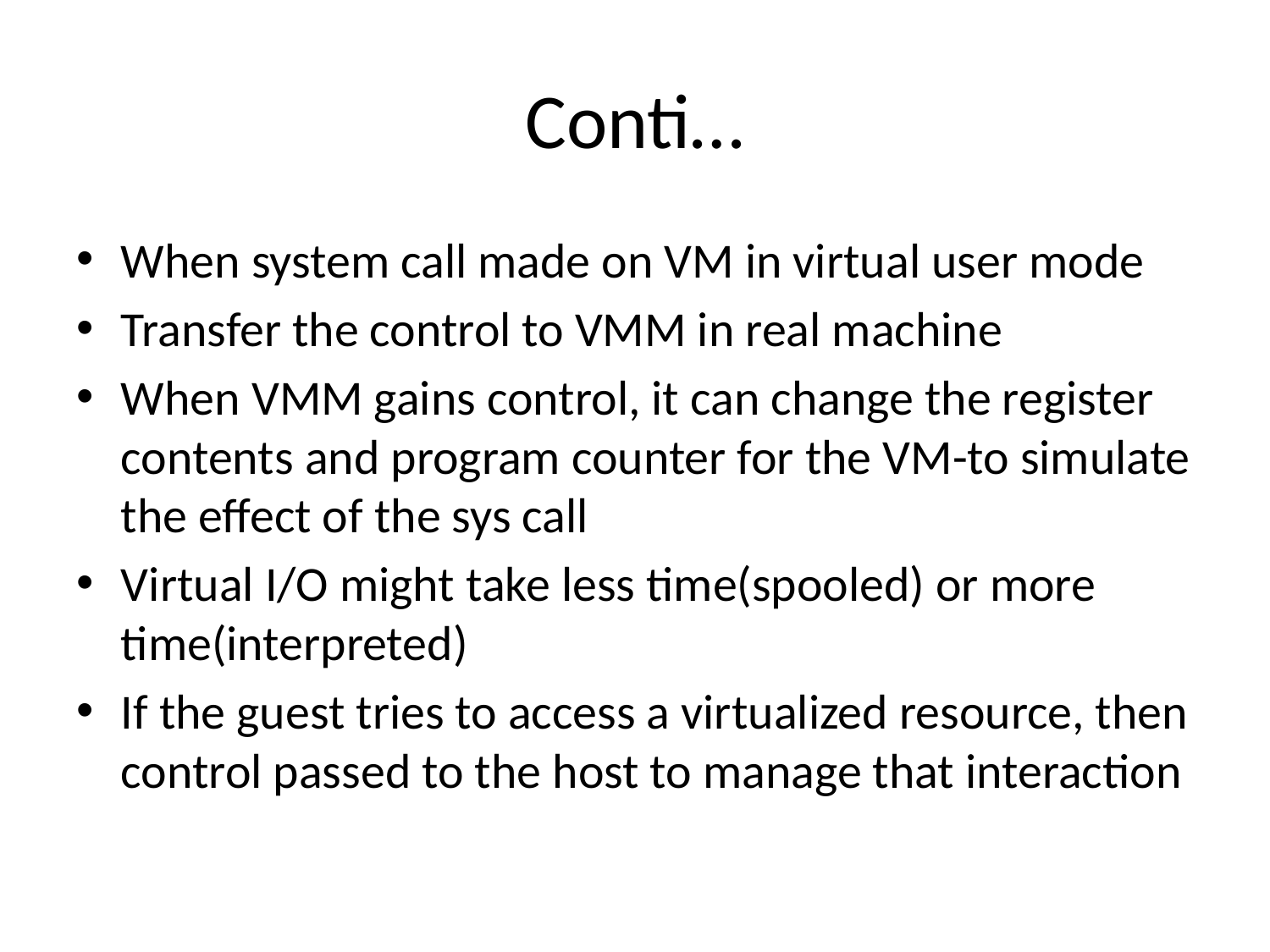

# Conti…
When system call made on VM in virtual user mode
Transfer the control to VMM in real machine
When VMM gains control, it can change the register contents and program counter for the VM-to simulate the effect of the sys call
Virtual I/O might take less time(spooled) or more time(interpreted)
If the guest tries to access a virtualized resource, then control passed to the host to manage that interaction